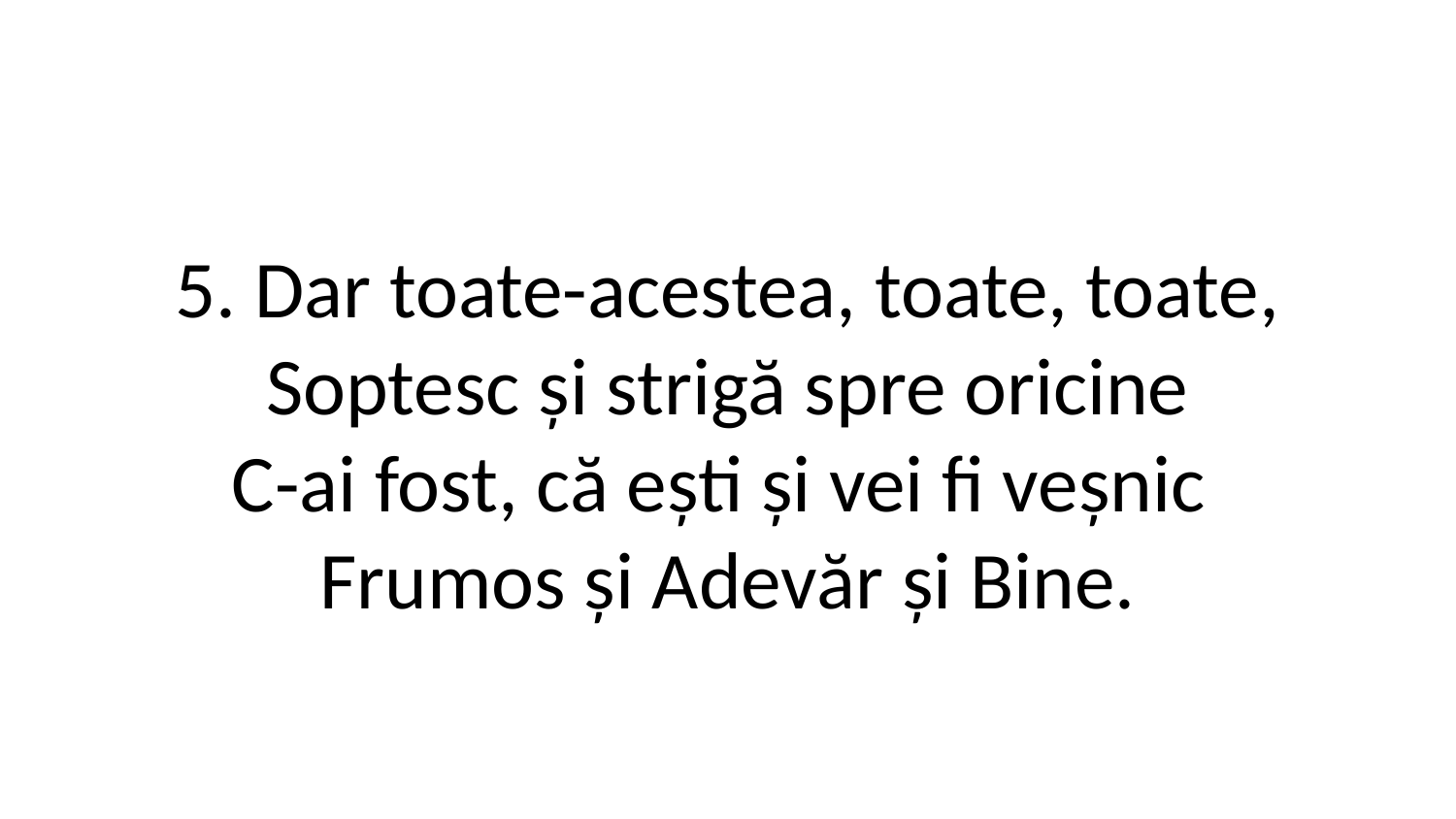

5. Dar toate-acestea, toate, toate,
Soptesc și strigă spre oricine
C-ai fost, că ești și vei fi veșnic
Frumos și Adevăr și Bine.